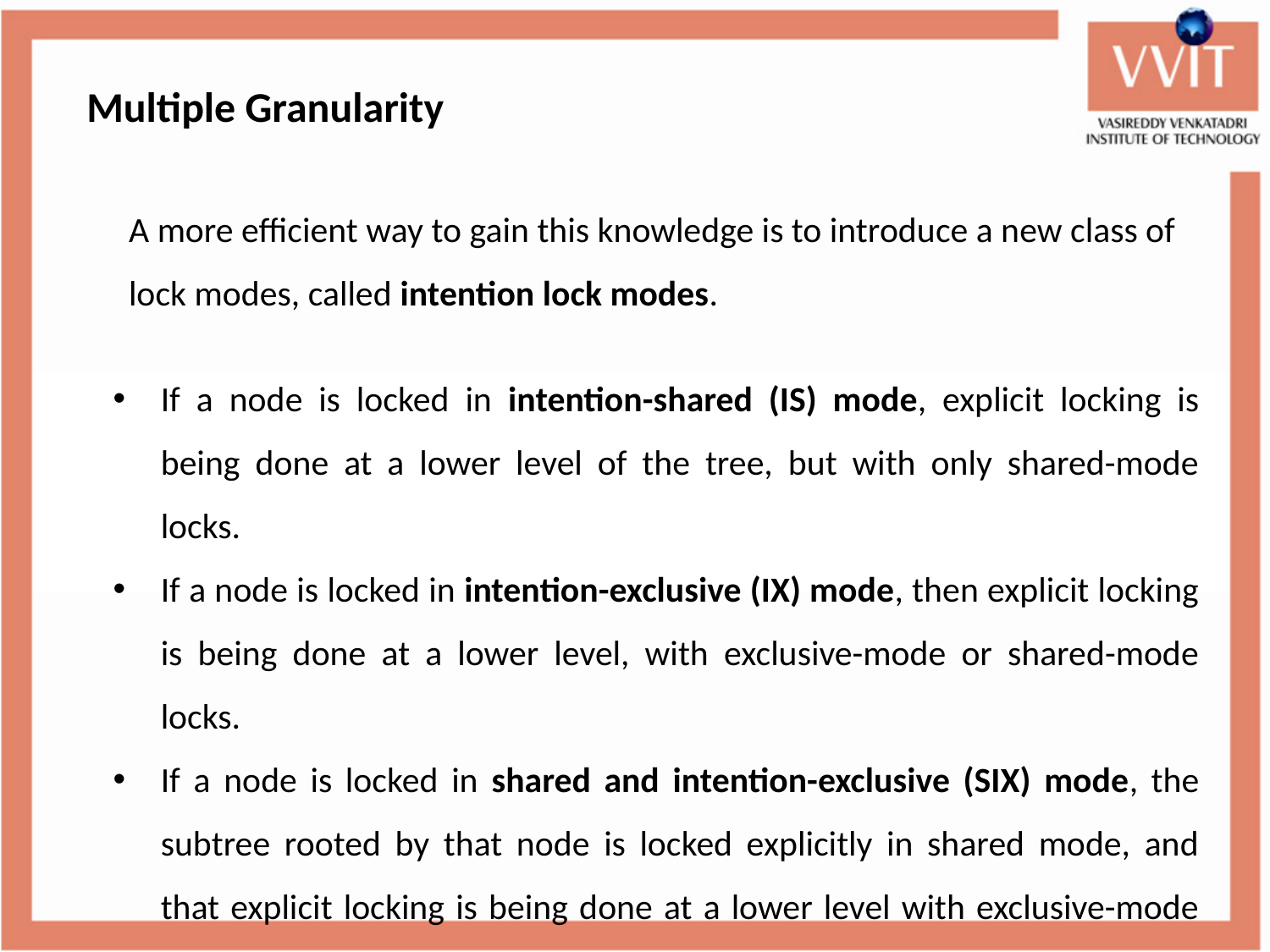

Multiple Granularity
A more efficient way to gain this knowledge is to introduce a new class of lock modes, called intention lock modes.
If a node is locked in intention-shared (IS) mode, explicit locking is being done at a lower level of the tree, but with only shared-mode locks.
If a node is locked in intention-exclusive (IX) mode, then explicit locking is being done at a lower level, with exclusive-mode or shared-mode locks.
If a node is locked in shared and intention-exclusive (SIX) mode, the subtree rooted by that node is locked explicitly in shared mode, and that explicit locking is being done at a lower level with exclusive-mode locks.